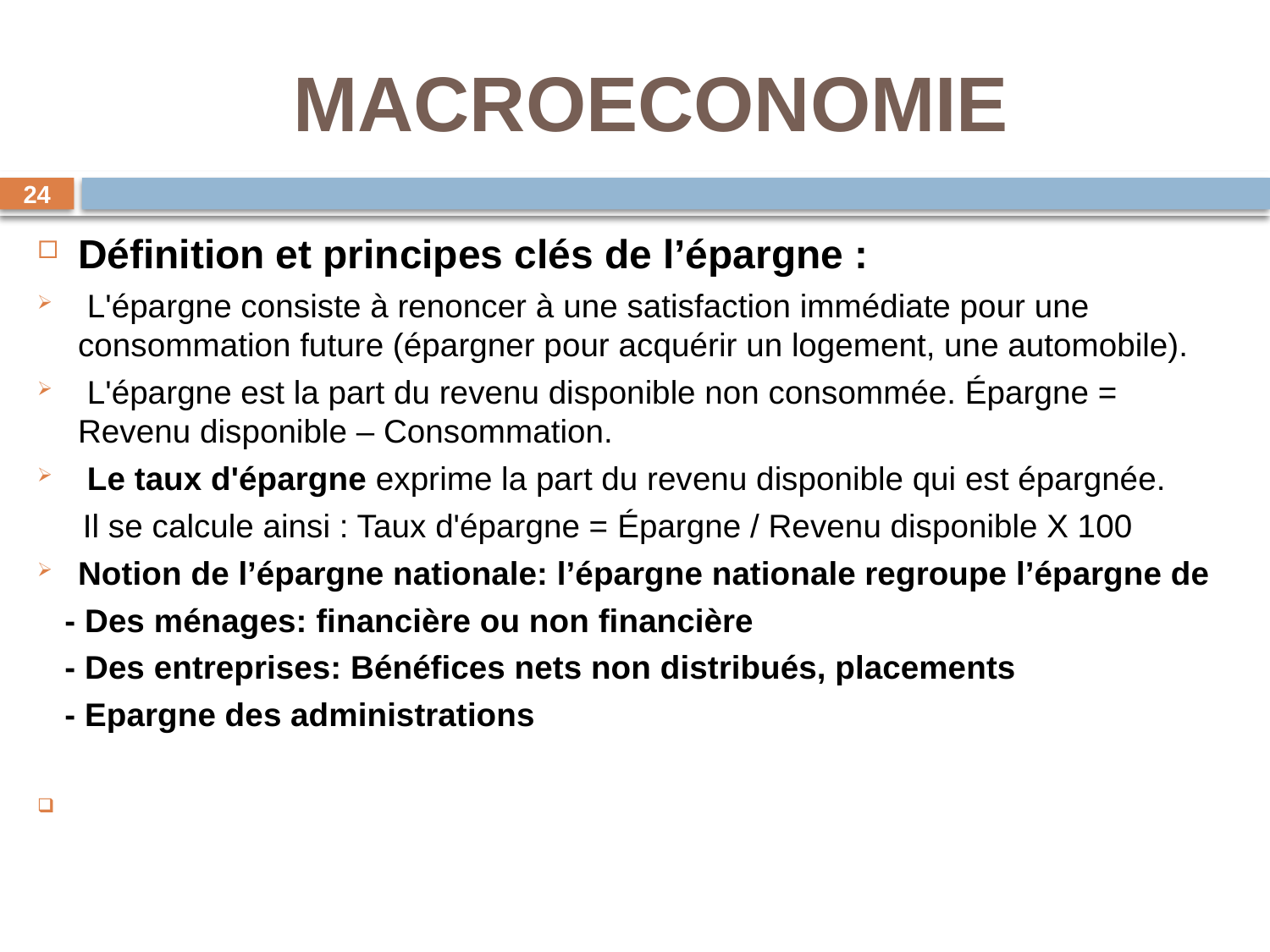

# MACROECONOMIE
24
Définition et principes clés de l’épargne :
 L'épargne consiste à renoncer à une satisfaction immédiate pour une consommation future (épargner pour acquérir un logement, une automobile).
 L'épargne est la part du revenu disponible non consommée. Épargne = Revenu disponible – Consommation.
 Le taux d'épargne exprime la part du revenu disponible qui est épargnée.
     Il se calcule ainsi : Taux d'épargne = Épargne / Revenu disponible X 100
Notion de l’épargne nationale: l’épargne nationale regroupe l’épargne de
   - Des ménages: financière ou non financière
   - Des entreprises: Bénéfices nets non distribués, placements
   - Epargne des administrations